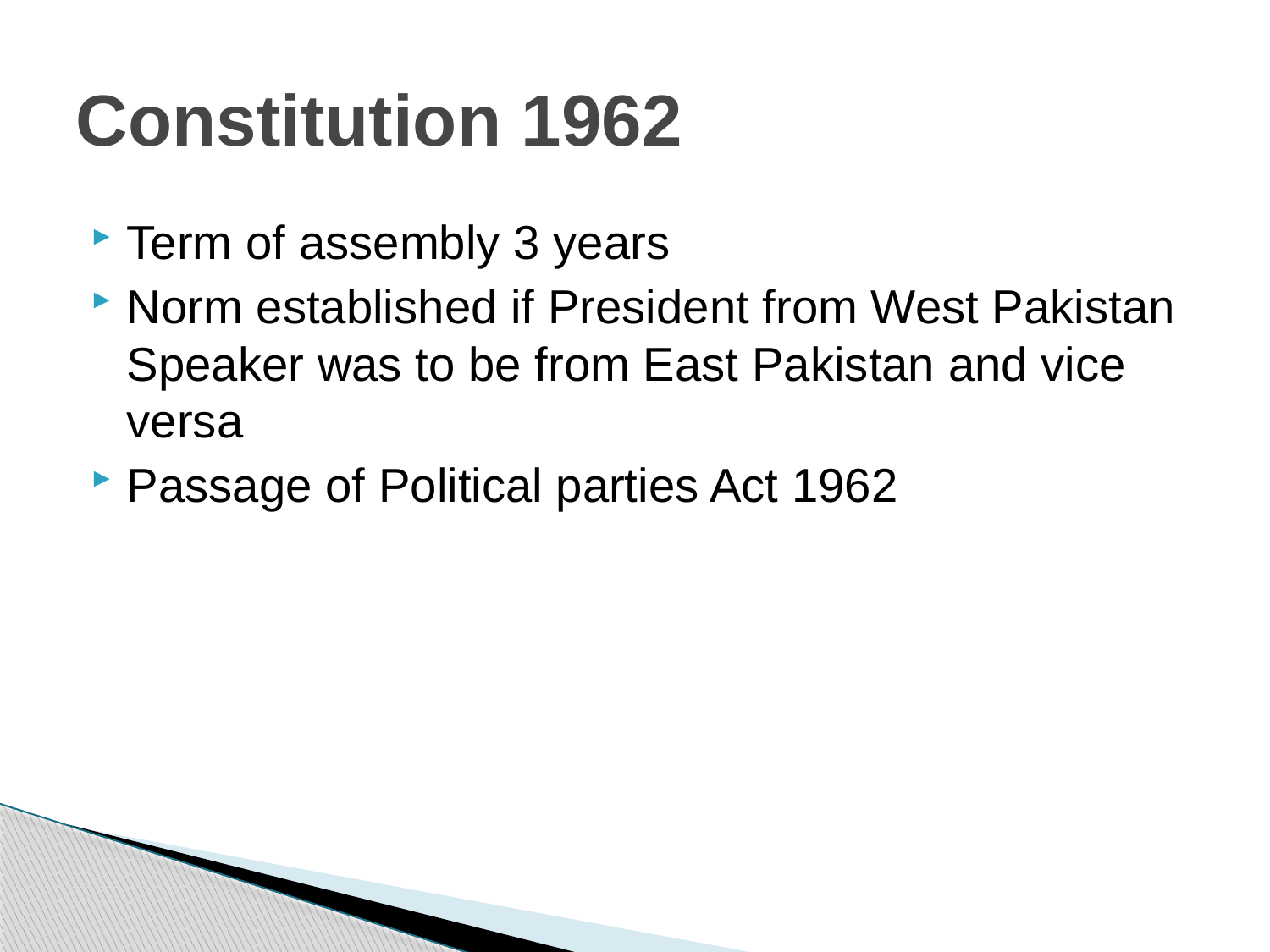

# Constitution 1962
Term of assembly 3 years
Norm established if President from West Pakistan Speaker was to be from East Pakistan and vice versa
Passage of Political parties Act 1962